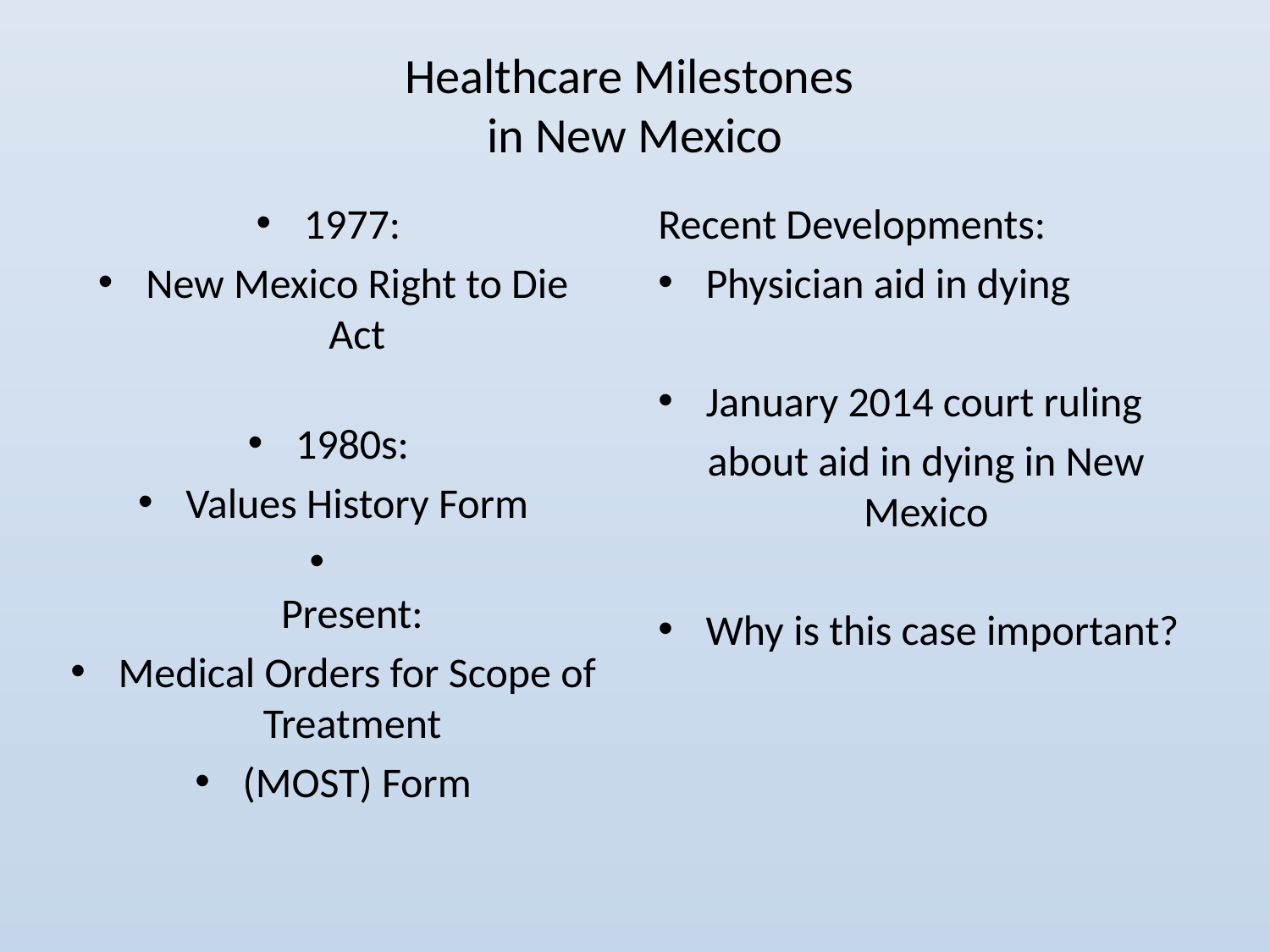

Healthcare Milestones
in New Mexico
1977:
New Mexico Right to Die Act
1980s:
Values History Form
Present:
Medical Orders for Scope of Treatment
(MOST) Form

Recent Developments:
Physician aid in dying

January 2014 court ruling
about aid in dying in New Mexico

Why is this case important?